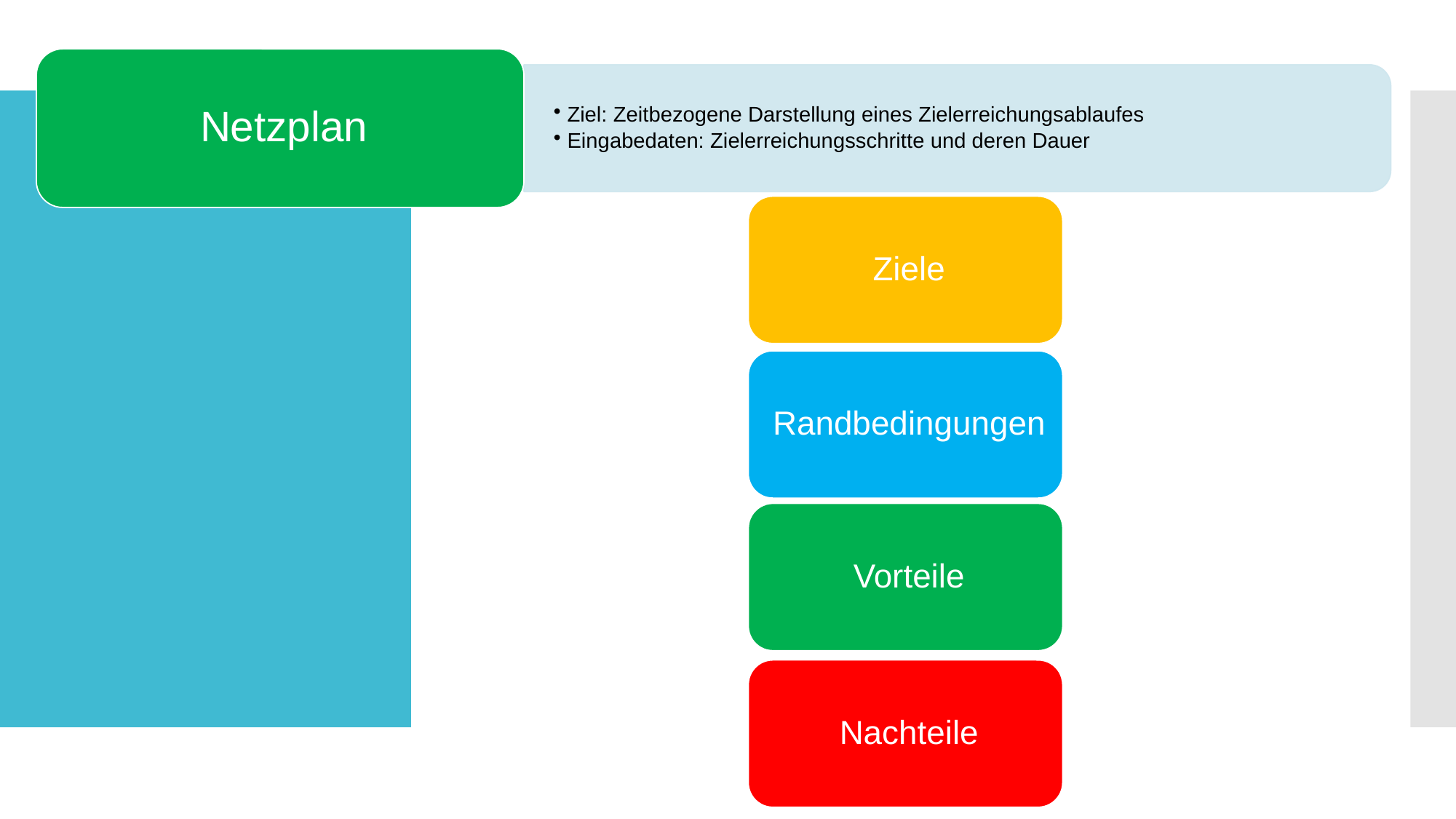

Ziel: Zeitbezogene Darstellung eines Zielerreichungsablaufes
Eingabedaten: Zielerreichungsschritte und deren Dauer
Netzplan
#
Ziele
Randbedingungen
Vorteile
Nachteile